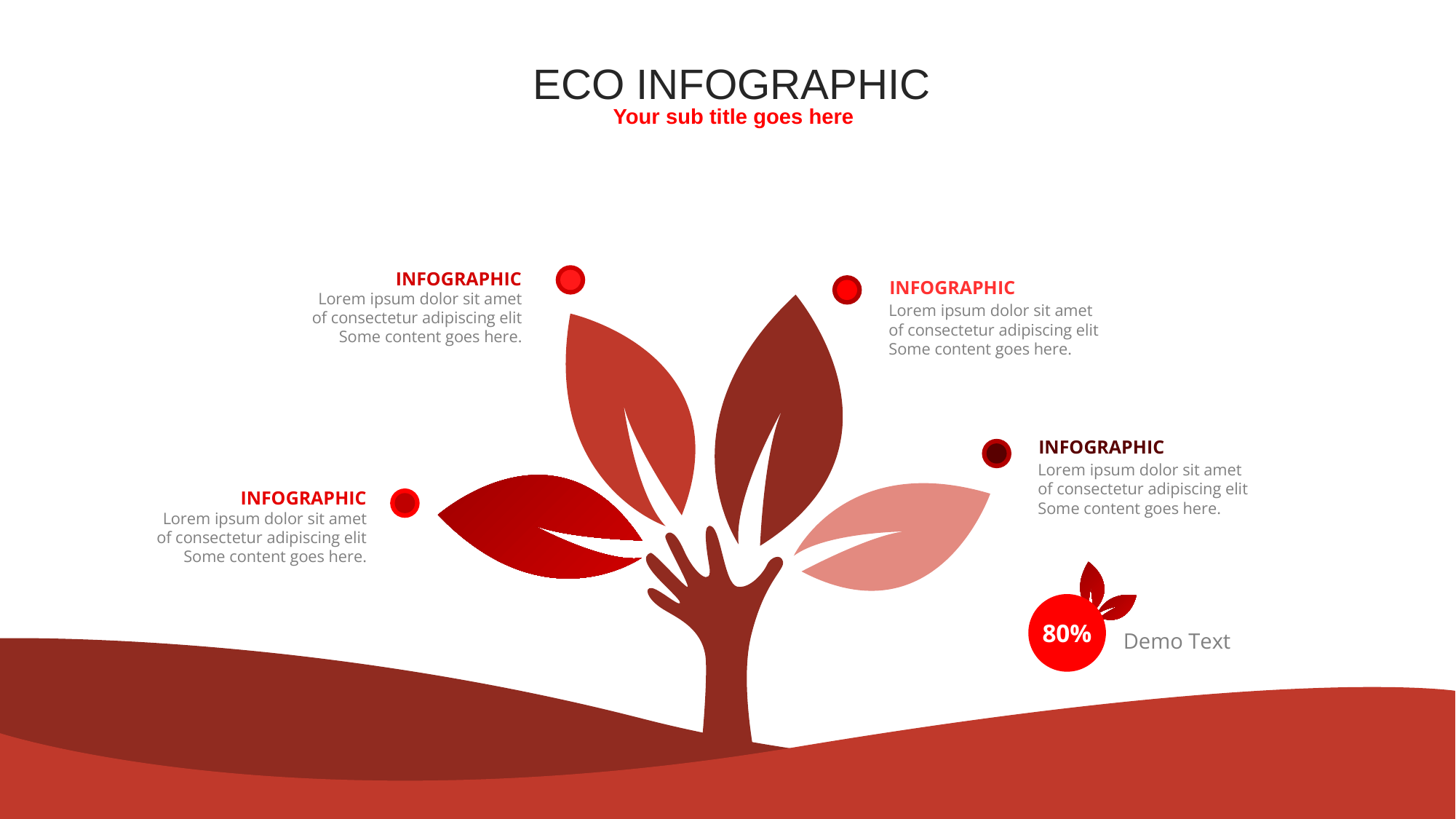

ECO INFOGRAPHIC
Your sub title goes here
INFOGRAPHIC

INFOGRAPHIC

Lorem ipsum dolor sit amet of consectetur adipiscing elit
Some content goes here.

Lorem ipsum dolor sit amet of consectetur adipiscing elit
Some content goes here.

INFOGRAPHIC

Lorem ipsum dolor sit amet of consectetur adipiscing elit
Some content goes here.
INFOGRAPHIC

Lorem ipsum dolor sit amet of consectetur adipiscing elit
Some content goes here.

80%
Demo Text